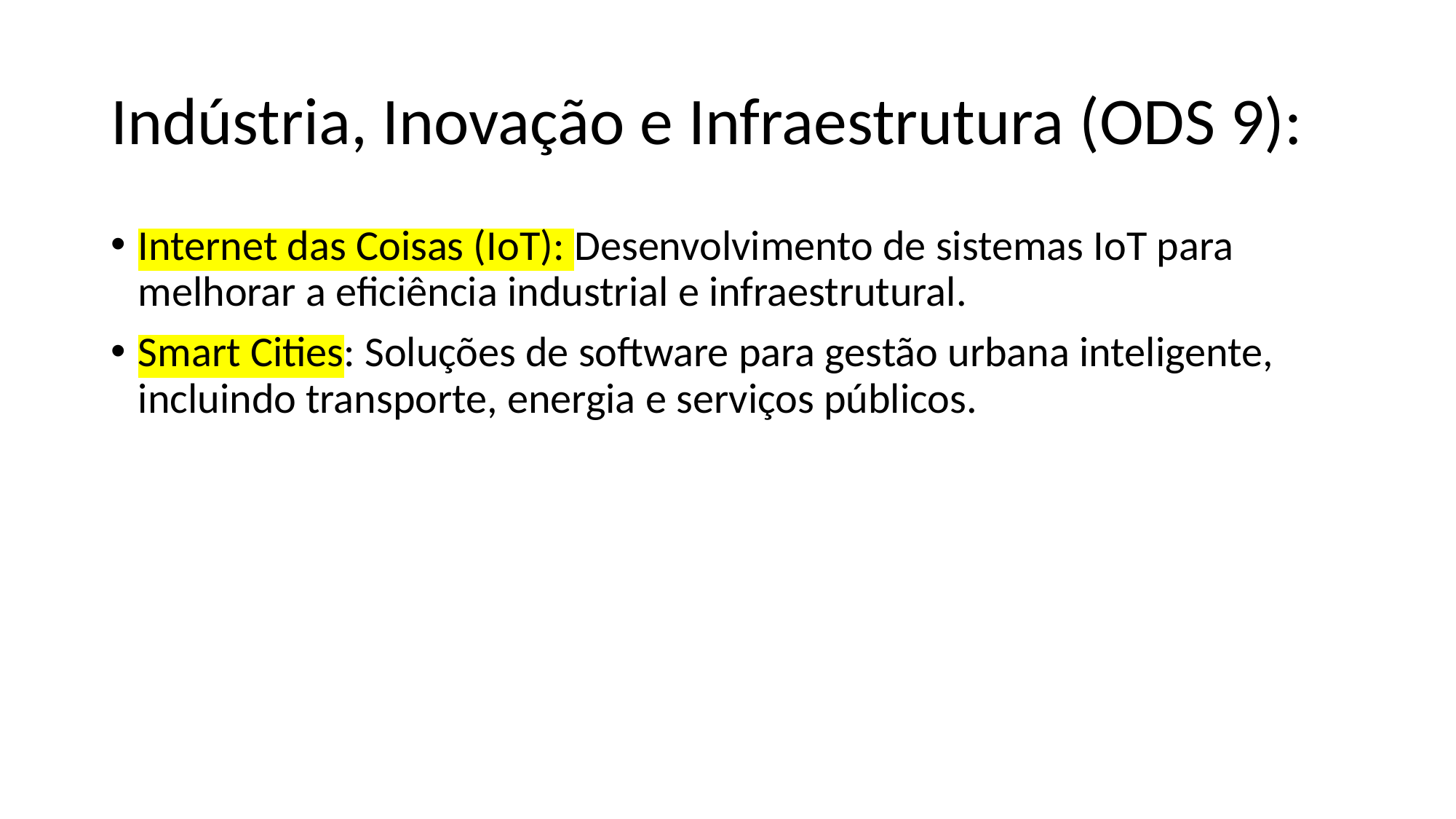

# Indústria, Inovação e Infraestrutura (ODS 9):
Internet das Coisas (IoT): Desenvolvimento de sistemas IoT para melhorar a eficiência industrial e infraestrutural.
Smart Cities: Soluções de software para gestão urbana inteligente, incluindo transporte, energia e serviços públicos.